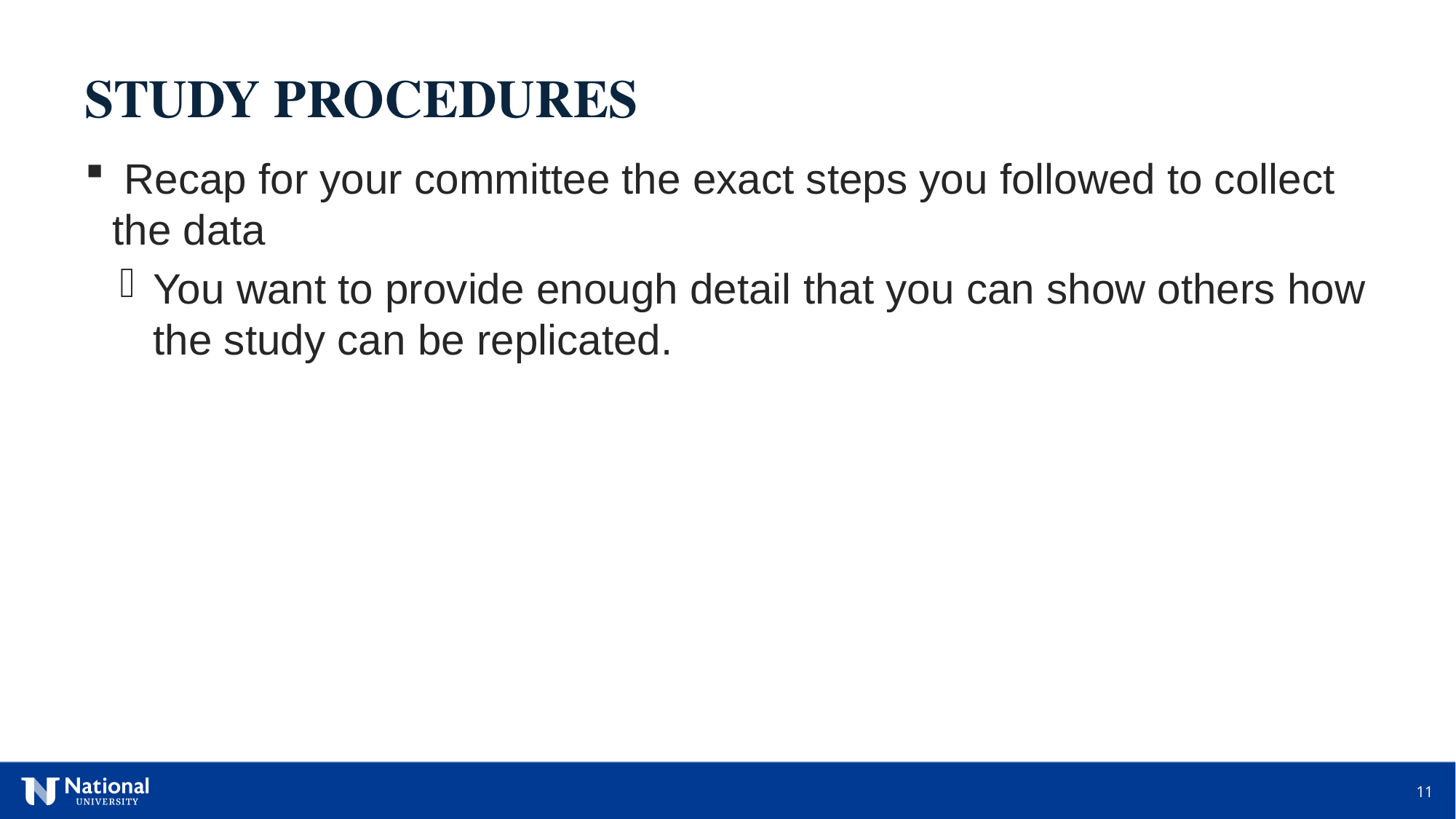

STUDY PROCEDURES
 Recap for your committee the exact steps you followed to collect the data
You want to provide enough detail that you can show others how the study can be replicated.